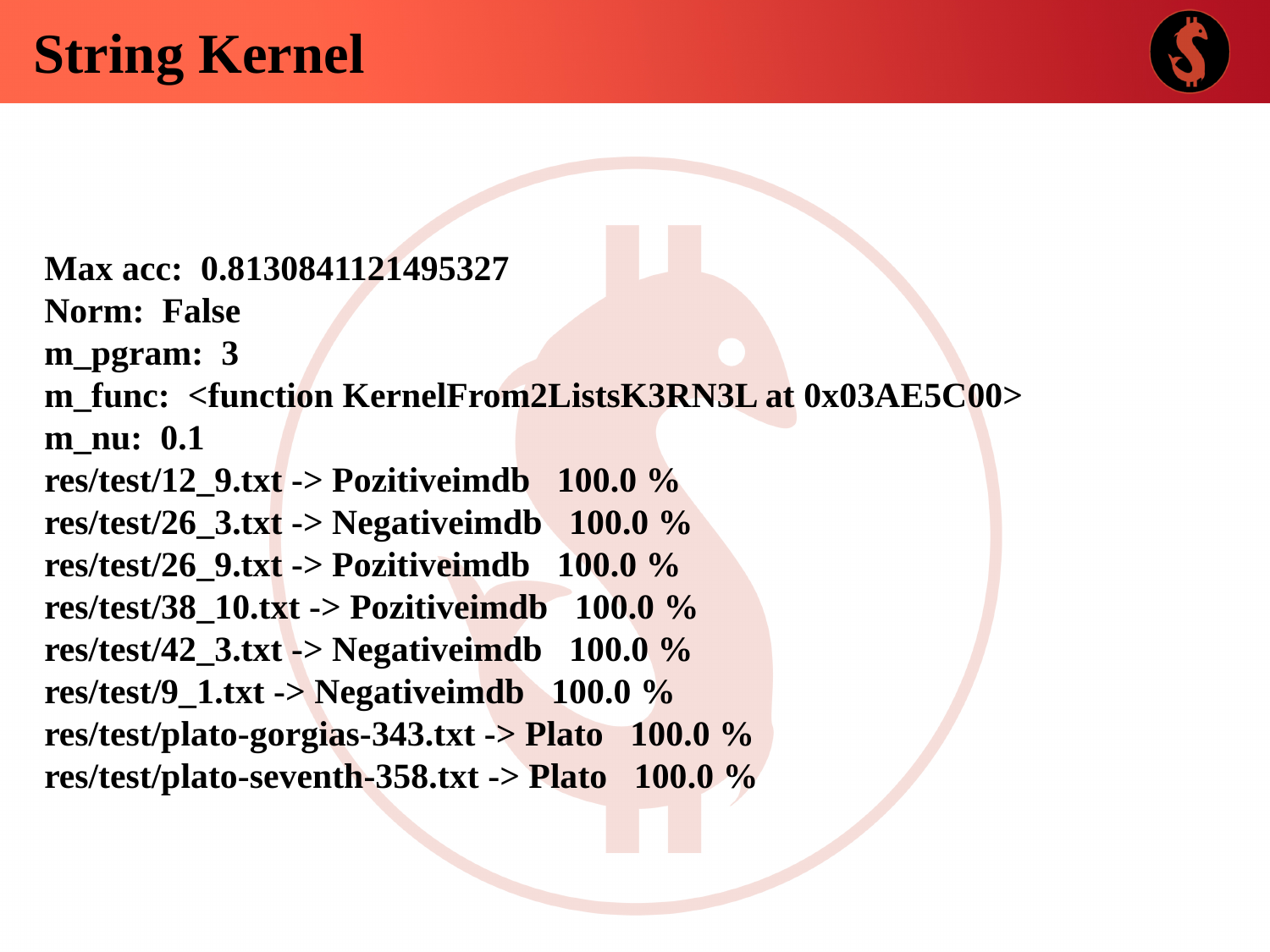

String Kernel
Max acc:  0.8130841121495327
Norm:  False
m_pgram:  3
m_func:  <function KernelFrom2ListsK3RN3L at 0x03AE5C00>
m_nu:  0.1
res/test/12_9.txt -> Pozitiveimdb   100.0 %
res/test/26_3.txt -> Negativeimdb   100.0 %
res/test/26_9.txt -> Pozitiveimdb   100.0 %
res/test/38_10.txt -> Pozitiveimdb   100.0 %
res/test/42_3.txt -> Negativeimdb   100.0 %
res/test/9_1.txt -> Negativeimdb   100.0 %
res/test/plato-gorgias-343.txt -> Plato   100.0 %
res/test/plato-seventh-358.txt -> Plato   100.0 %